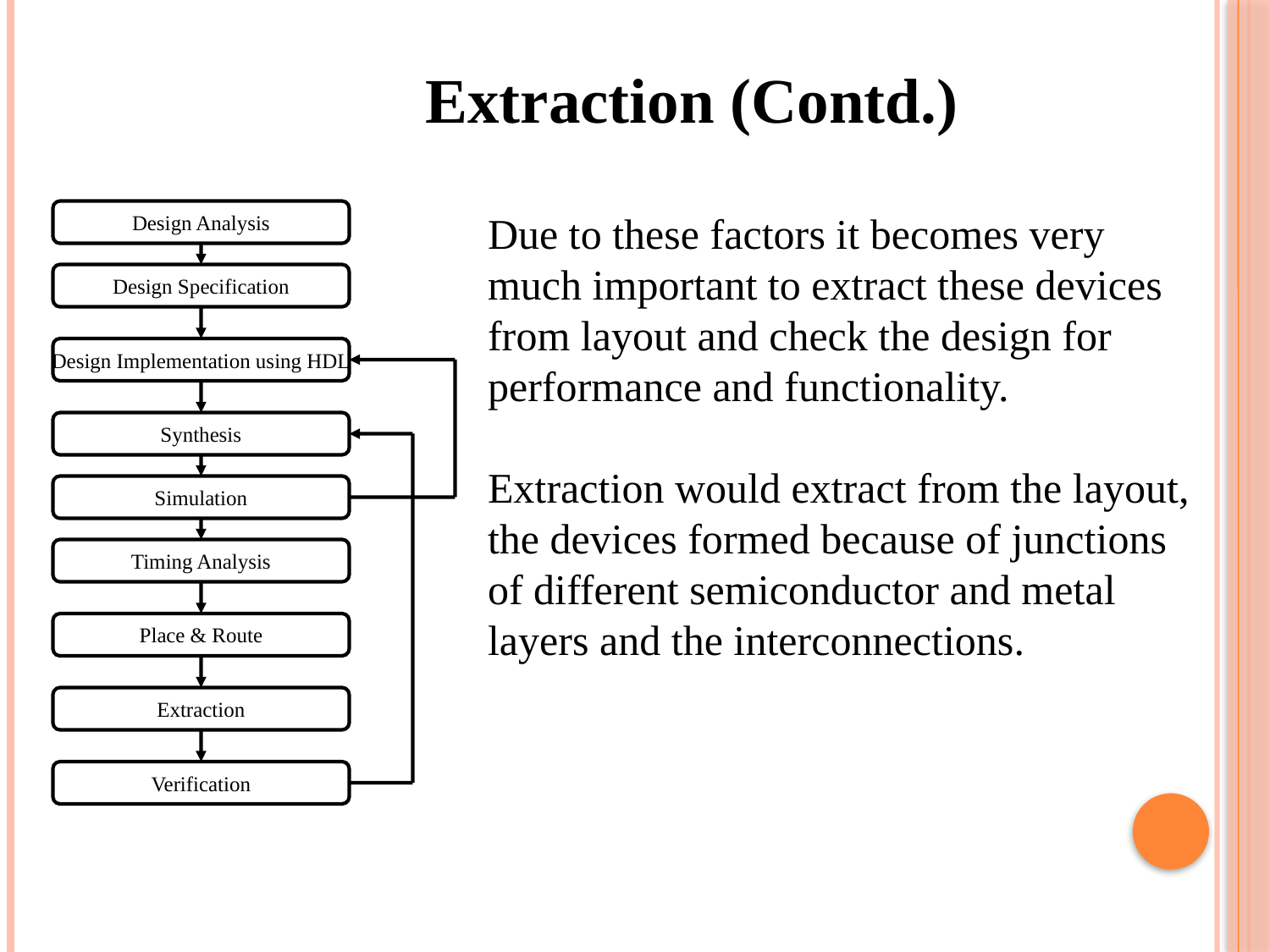

Extraction (Contd.)
Design Analysis

Design Specification

Design Implementation using HDL

Synthesis

Simulation

Timing Analysis

Place & Route

Extraction

Verification

Due to these factors it becomes very
much important to extract these devices
from layout and check the design for
performance and functionality.

Extraction would extract from the layout,
the devices formed because of junctions
of different semiconductor and metal
layers and the interconnections.